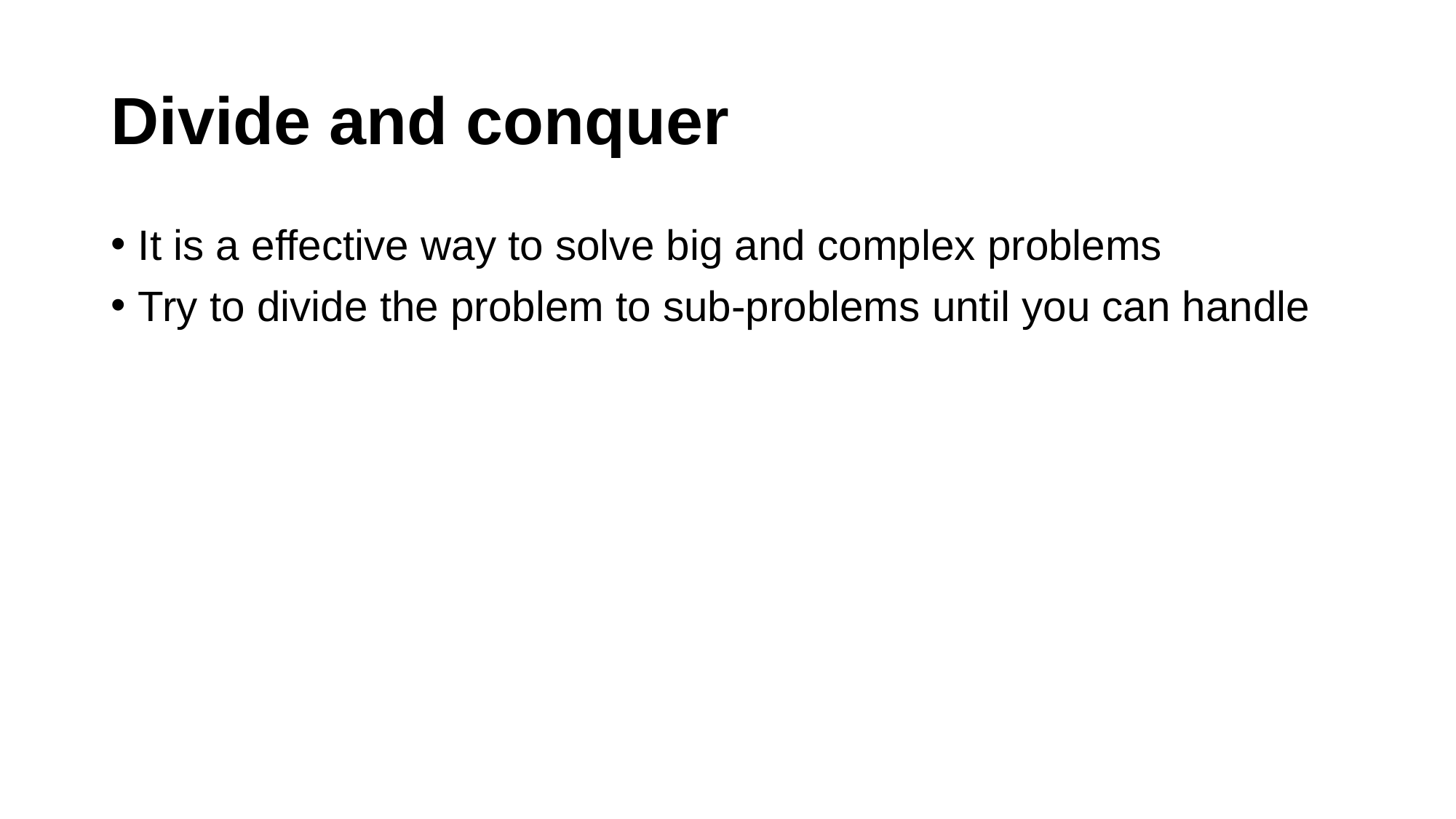

# Divide and conquer
It is a effective way to solve big and complex problems
Try to divide the problem to sub-problems until you can handle